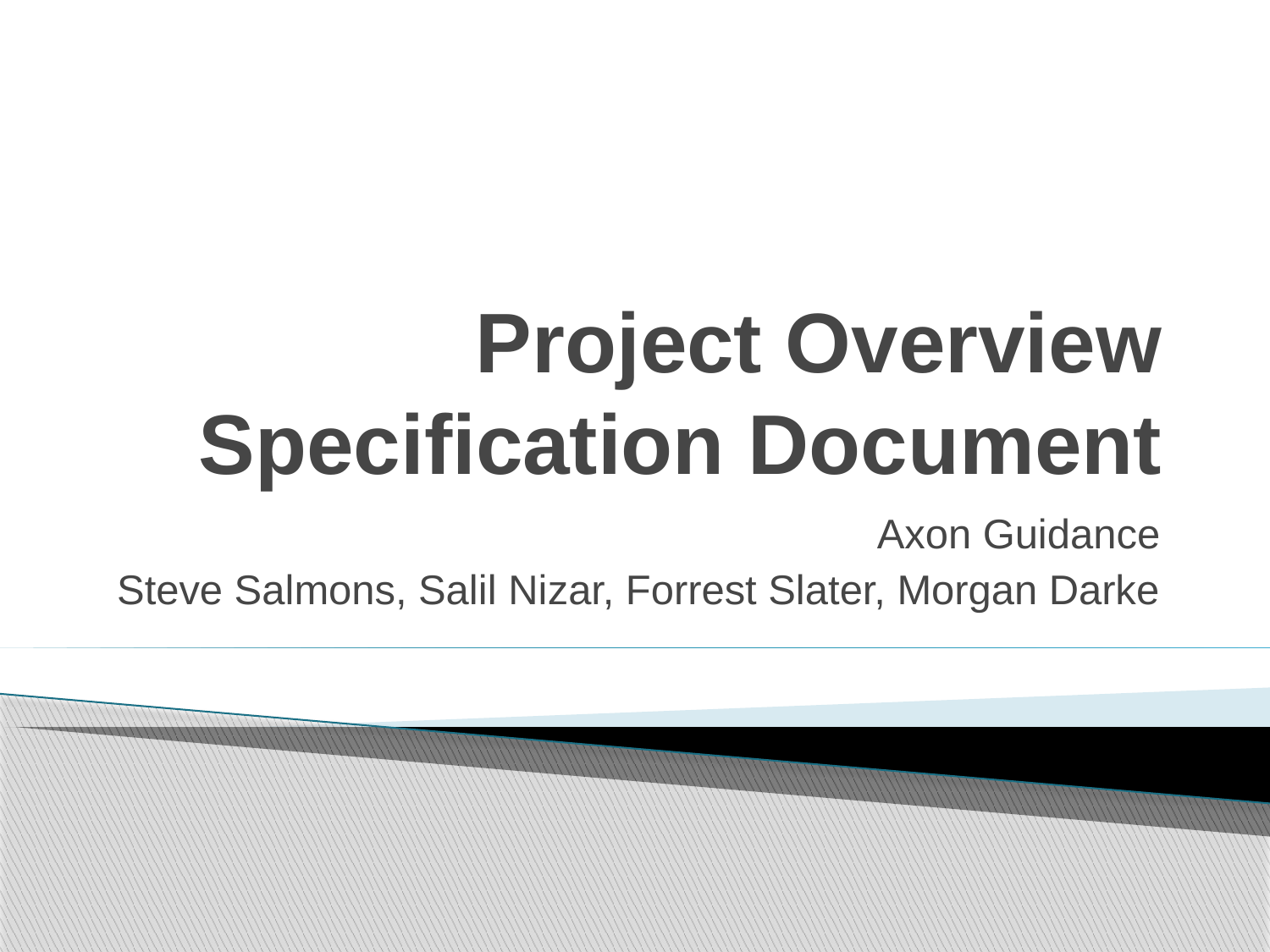

# Project Overview Specification Document
Axon Guidance
Steve Salmons, Salil Nizar, Forrest Slater, Morgan Darke